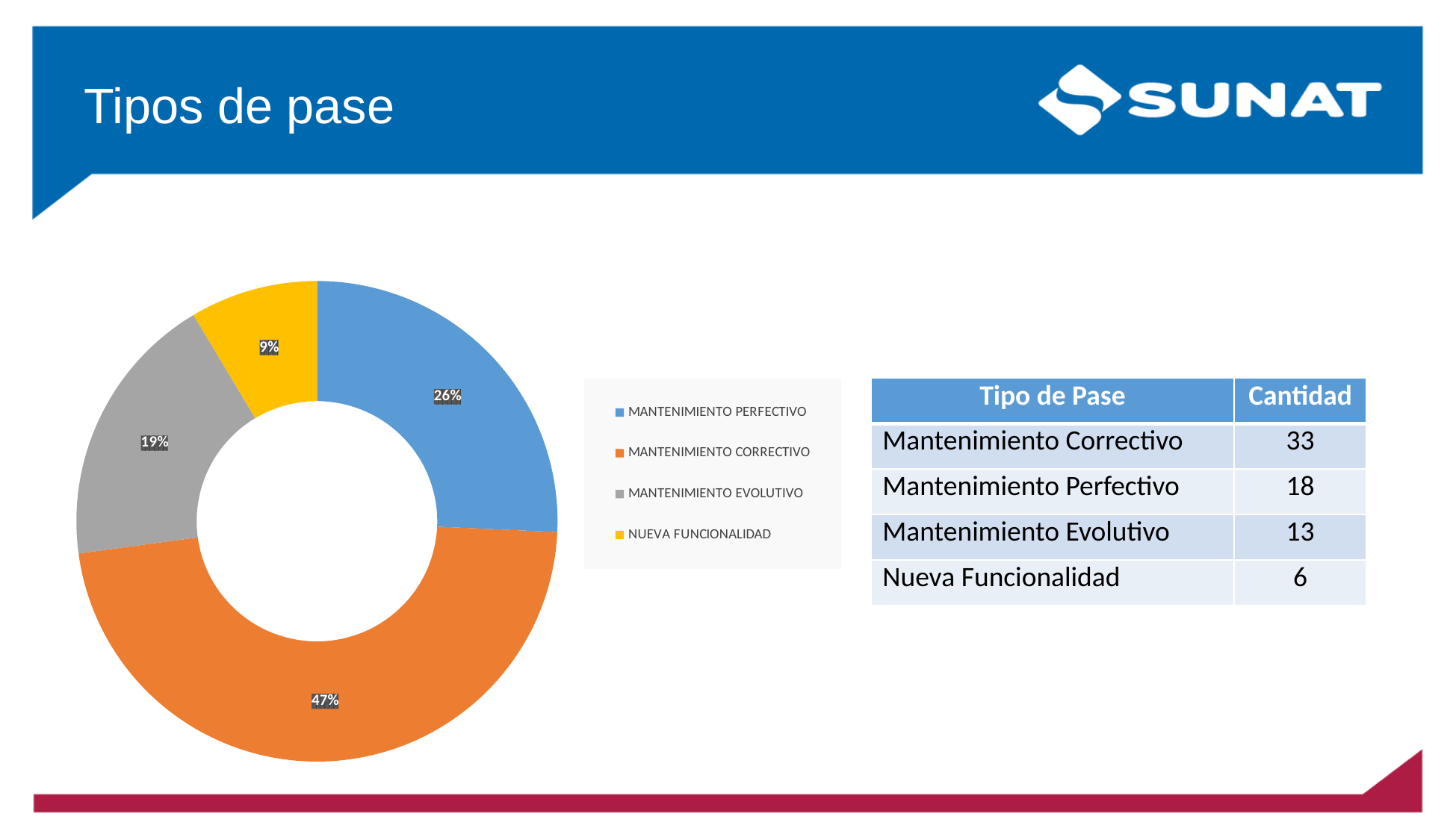

# Tipos de pase

### Chart

| Category |  |
|---|---|
| MANTENIMIENTO PERFECTIVO | 18.0 |
| MANTENIMIENTO CORRECTIVO | 33.0 |
| MANTENIMIENTO EVOLUTIVO | 13.0 |
| NUEVA FUNCIONALIDAD | 6.0 |
| Tipo de Pase | Cantidad |
| --- | --- |
| Mantenimiento Correctivo | 33 |
| Mantenimiento Perfectivo | 18 |
| Mantenimiento Evolutivo | 13 |
| Nueva Funcionalidad | 6 |